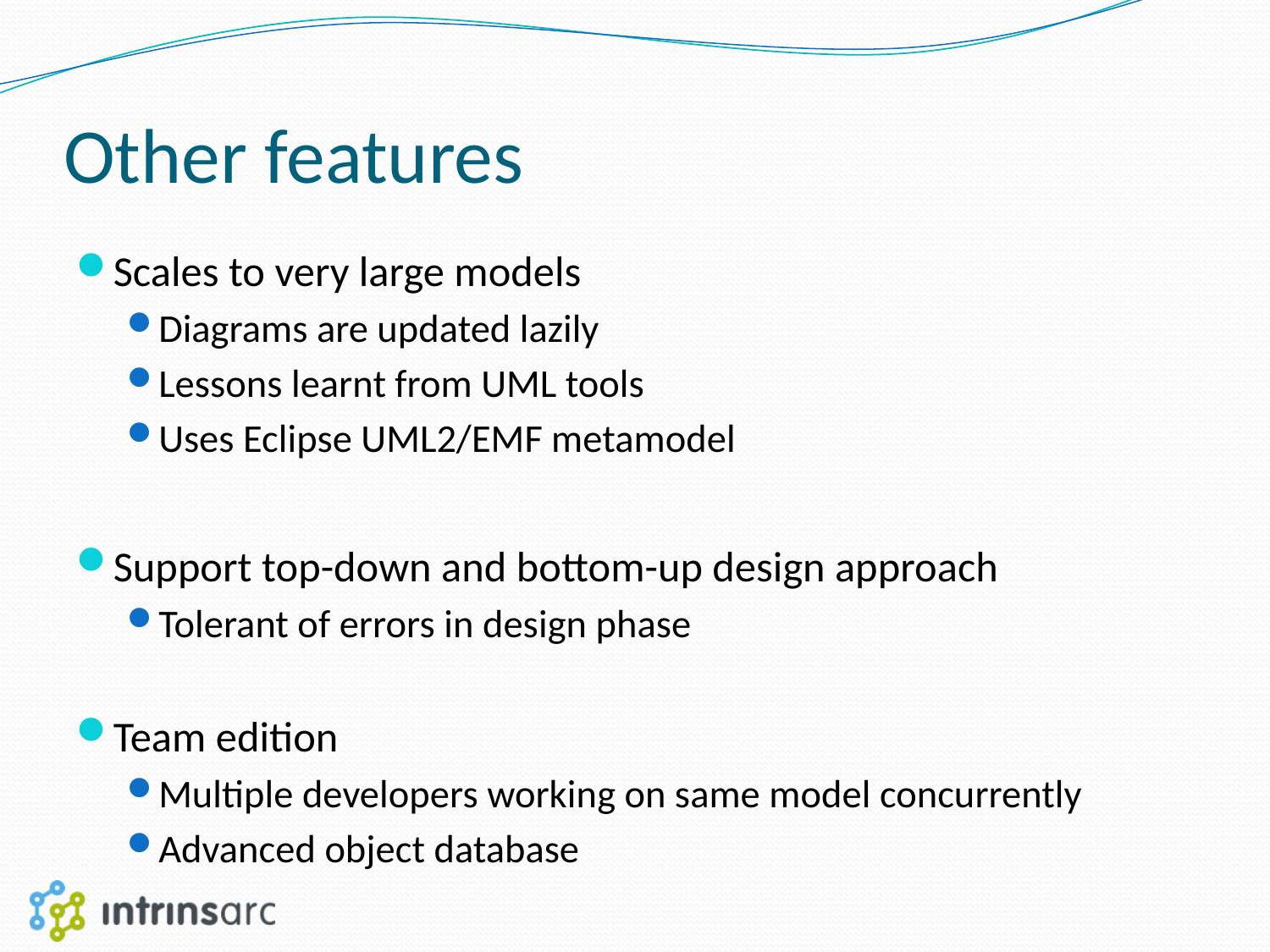

# Other features
Scales to very large models
Diagrams are updated lazily
Lessons learnt from UML tools
Uses Eclipse UML2/EMF metamodel

Support top-down and bottom-up design approach
Tolerant of errors in design phase

Team edition
Multiple developers working on same model concurrently
Advanced object database